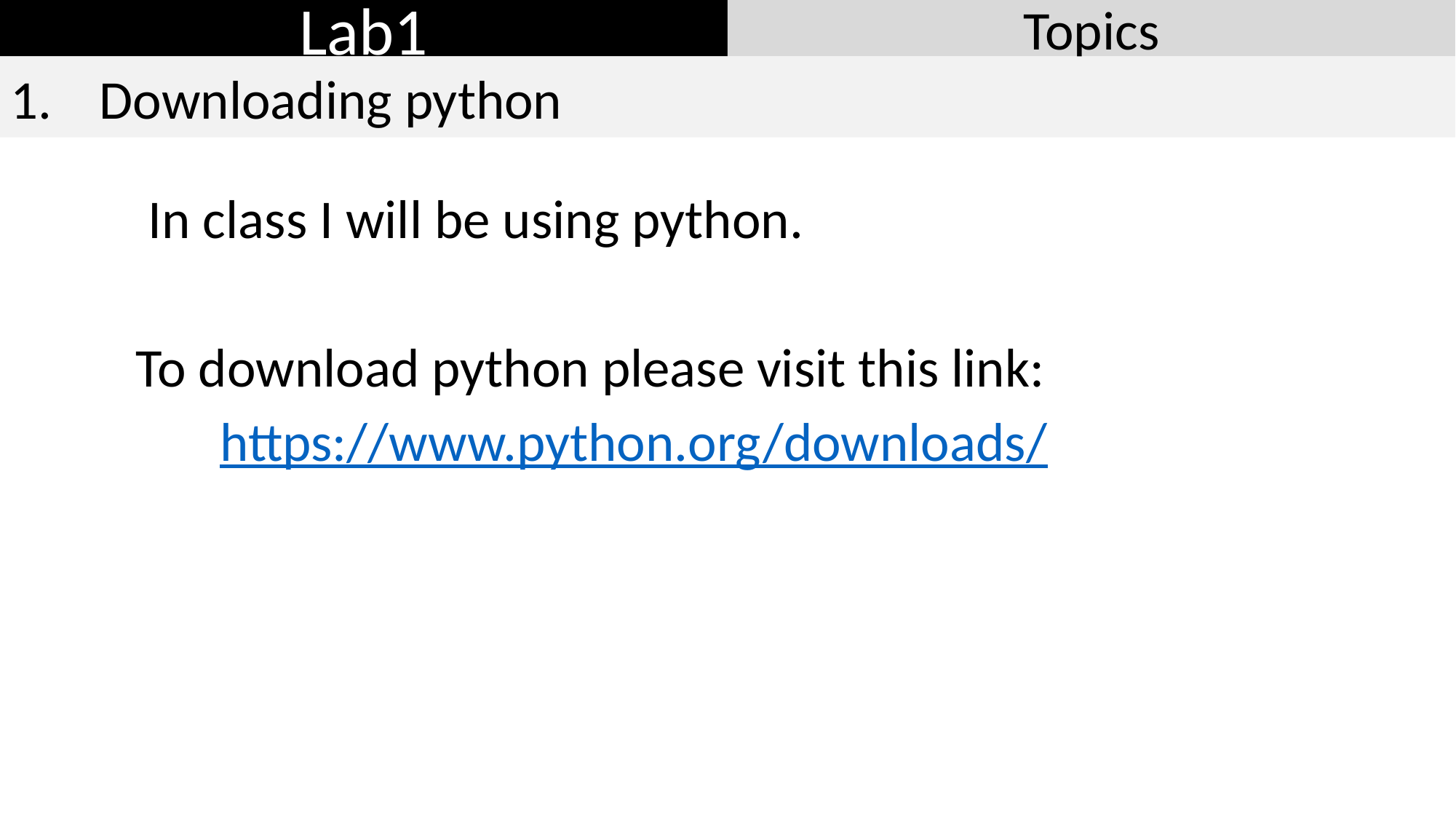

Lab1
Topics
Downloading python
   In class I will be using python.

  To download python please visit this link:
	https://www.python.org/downloads/